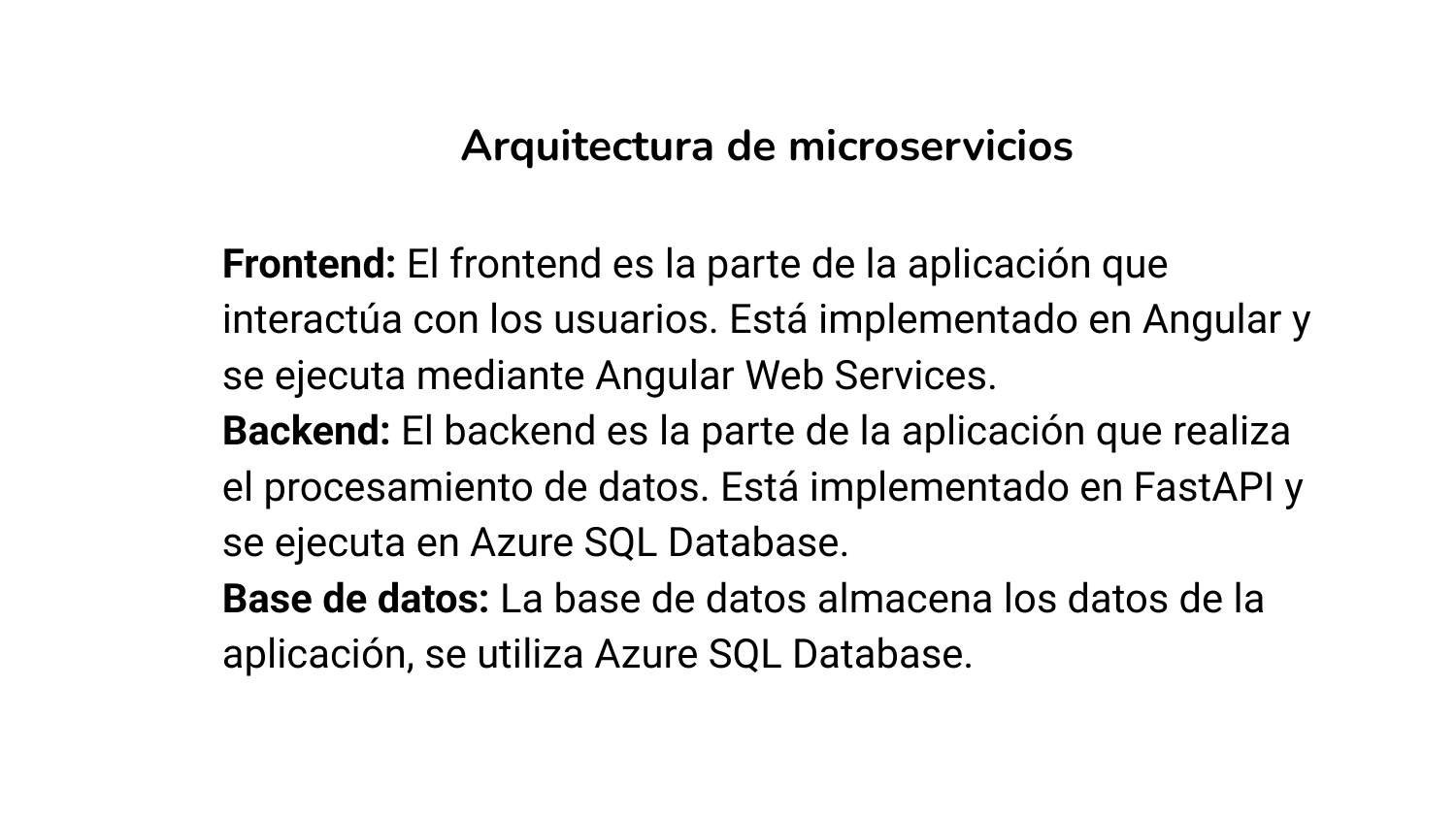

# Arquitectura de microservicios
Frontend: El frontend es la parte de la aplicación que interactúa con los usuarios. Está implementado en Angular y se ejecuta mediante Angular Web Services.
Backend: El backend es la parte de la aplicación que realiza el procesamiento de datos. Está implementado en FastAPI y se ejecuta en Azure SQL Database.
Base de datos: La base de datos almacena los datos de la aplicación, se utiliza Azure SQL Database.